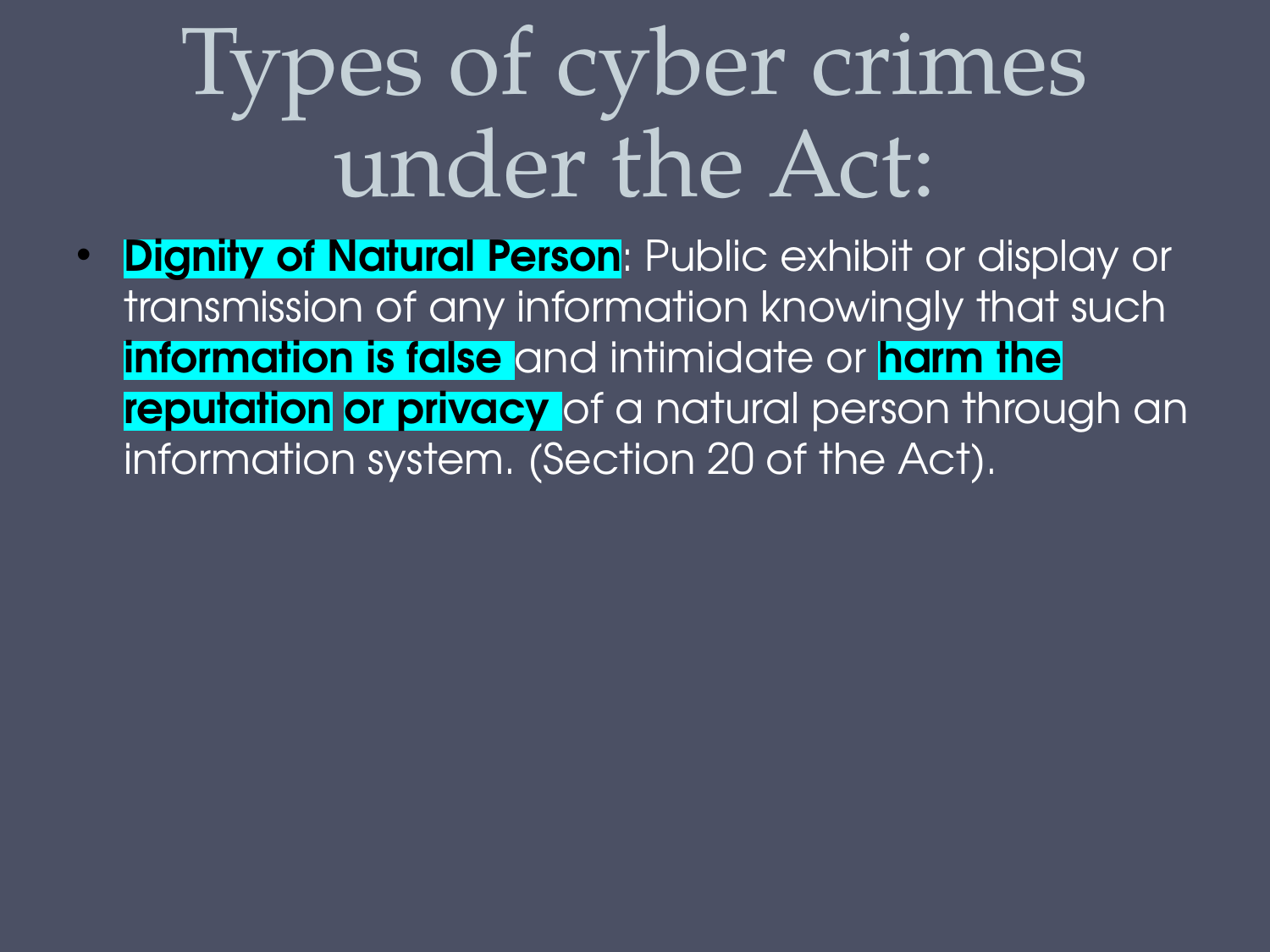

# Types of cyber crimes under the Act:
Dignity of Natural Person: Public exhibit or display or transmission of any information knowingly that such information is false and intimidate or harm the reputation or privacy of a natural person through an information system. (Section 20 of the Act).